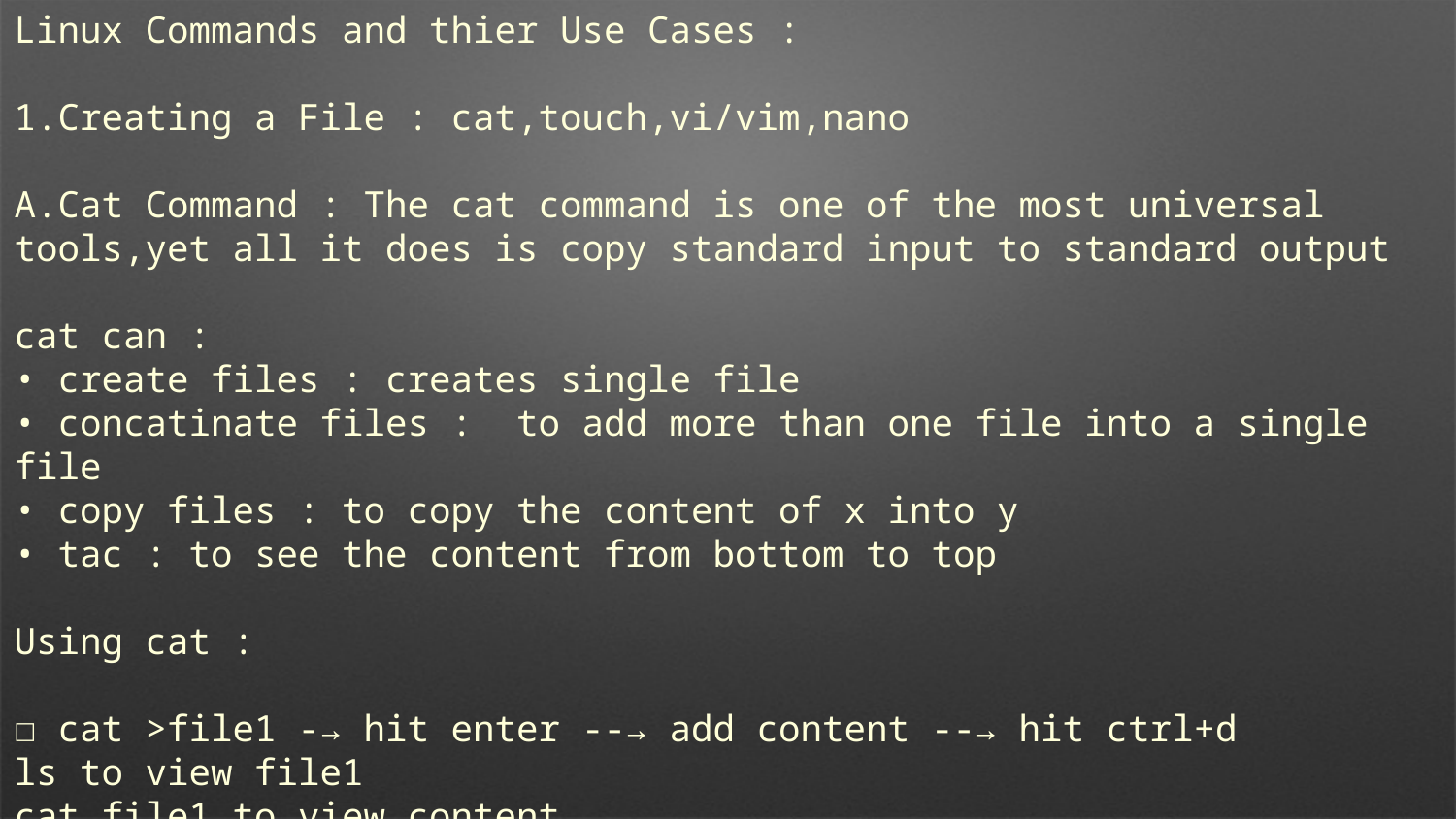

Linux Commands and thier Use Cases :

1.Creating a File : cat,touch,vi/vim,nano

A.Cat Command : The cat command is one of the most universal tools,yet all it does is copy standard input to standard output

cat can :
• create files : creates single file
• concatinate files :  to add more than one file into a single file
• copy files : to copy the content of x into y
• tac : to see the content from bottom to top

Using cat :

☐ cat >file1 -→ hit enter --→ add content --→ hit ctrl+d
ls to view file1
cat file1 to view content